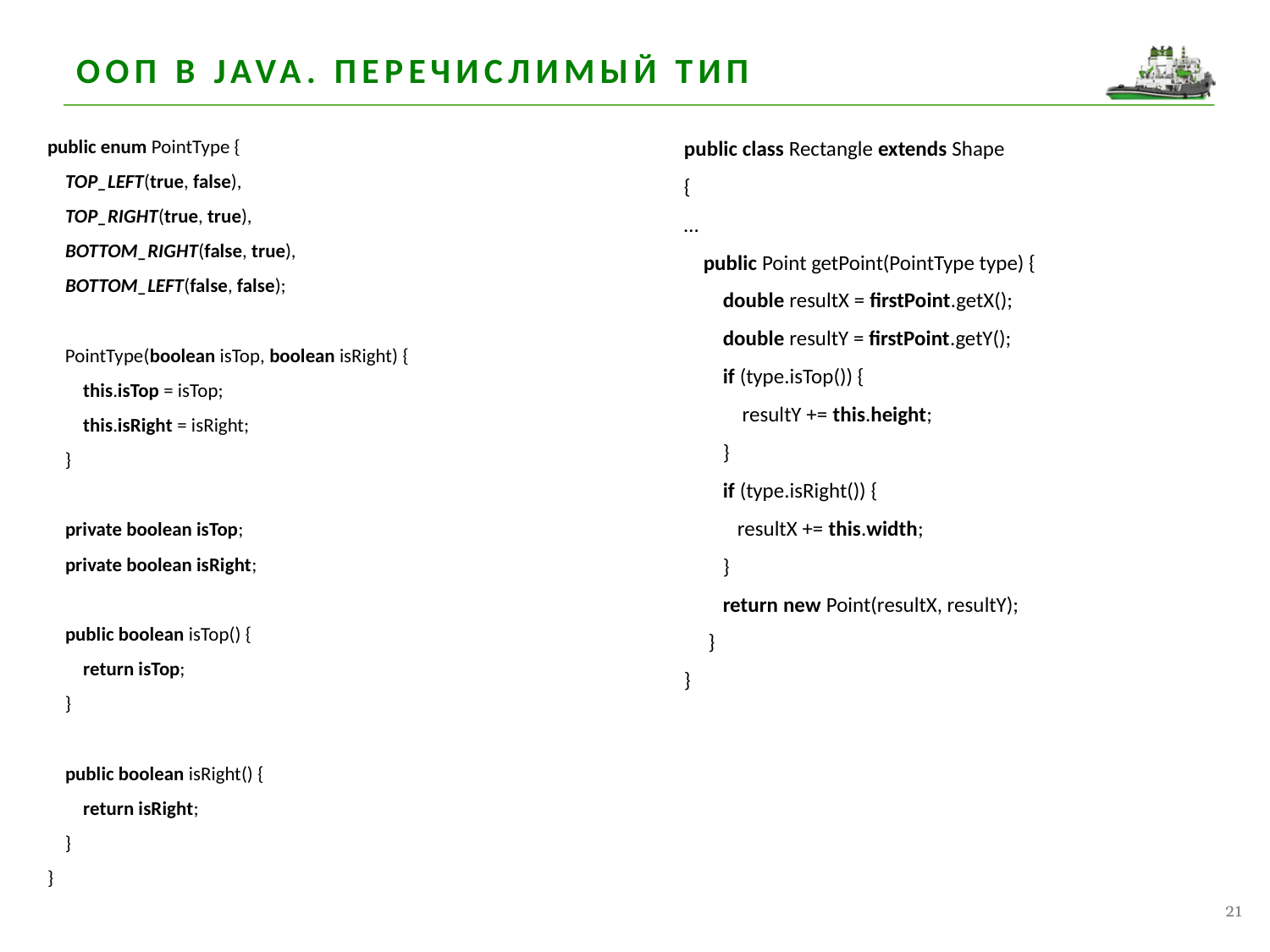

# ООП в JAVA. Перечислимый тип
public enum PointType {
    TOP_LEFT(true, false),
    TOP_RIGHT(true, true),
    BOTTOM_RIGHT(false, true),
    BOTTOM_LEFT(false, false);
    PointType(boolean isTop, boolean isRight) {
        this.isTop = isTop;
        this.isRight = isRight;
    }
    private boolean isTop;
    private boolean isRight;
    public boolean isTop() {
        return isTop;
    }
    public boolean isRight() {
        return isRight;
    }
}
public class Rectangle extends Shape
{
…
    public Point getPoint(PointType type) {
        double resultX = firstPoint.getX();
        double resultY = firstPoint.getY();
        if (type.isTop()) {
            resultY += this.height;
        }
        if (type.isRight()) {
           resultX += this.width;
        }
        return new Point(resultX, resultY);
     }
}
21